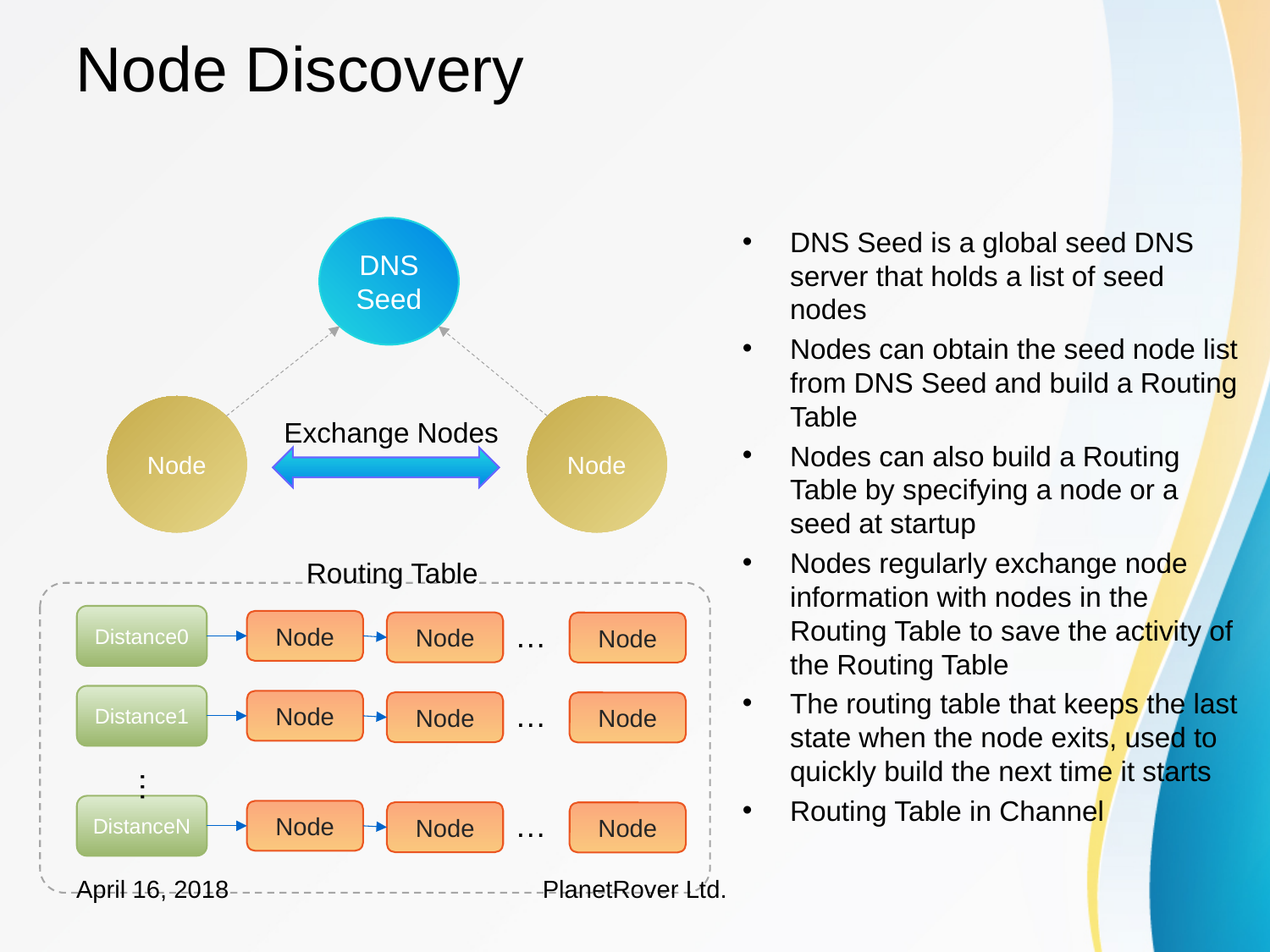

# Node Discovery
DNS Seed
DNS Seed is a global seed DNS server that holds a list of seed nodes
Nodes can obtain the seed node list from DNS Seed and build a Routing Table
Nodes can also build a Routing Table by specifying a node or a seed at startup
Nodes regularly exchange node information with nodes in the Routing Table to save the activity of the Routing Table
The routing table that keeps the last state when the node exits, used to quickly build the next time it starts
Routing Table in Channel
Node
Node
Exchange Nodes

Routing Table

Distance0
…
Node
Node
Node
Distance1
…
Node
Node
Node
…
DistanceN
…
Node
Node
Node
April 16, 2018
PlanetRover Ltd.